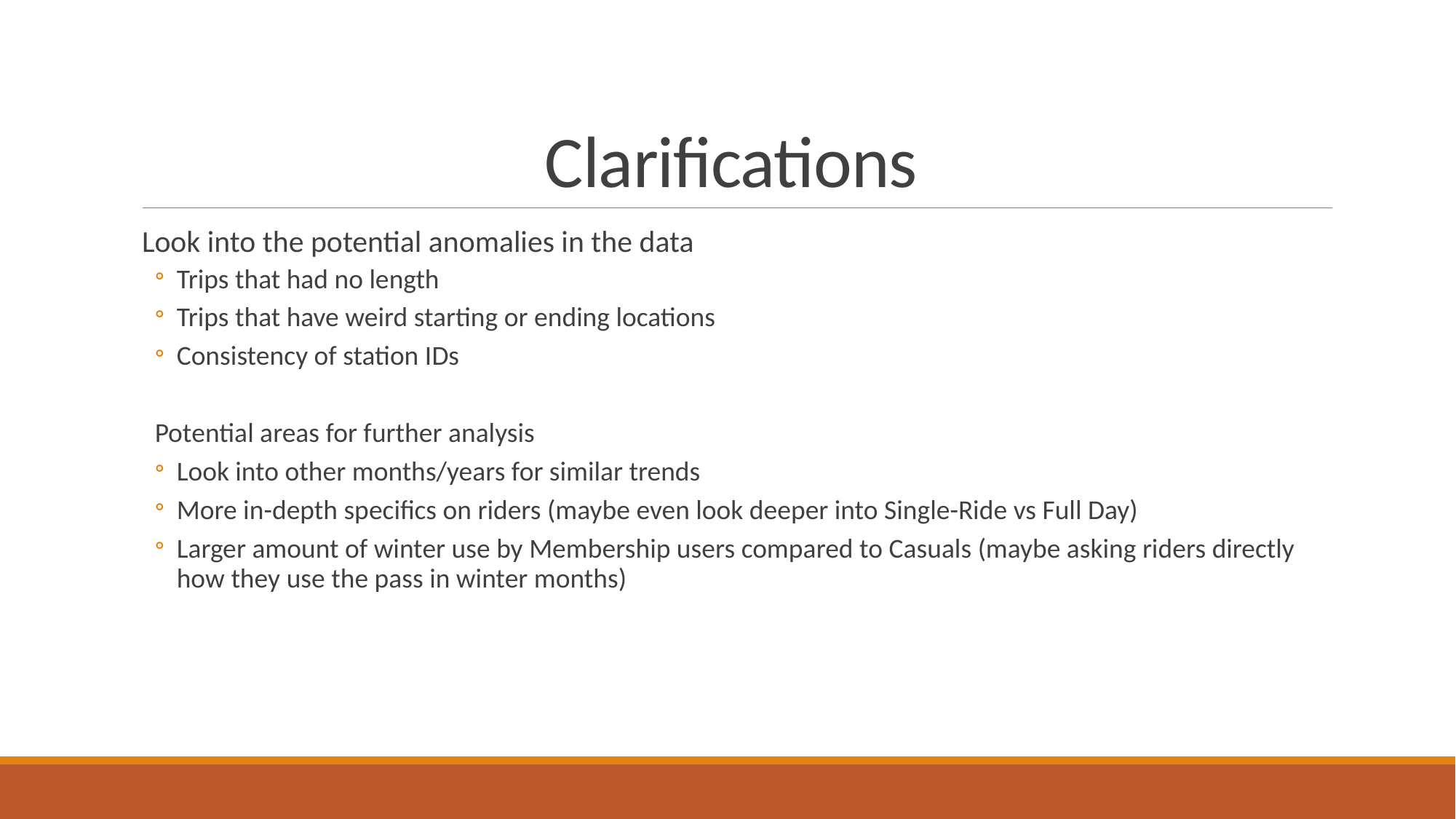

# Clarifications
Look into the potential anomalies in the data
Trips that had no length
Trips that have weird starting or ending locations
Consistency of station IDs

Potential areas for further analysis
Look into other months/years for similar trends
More in-depth specifics on riders (maybe even look deeper into Single-Ride vs Full Day)
Larger amount of winter use by Membership users compared to Casuals (maybe asking riders directly how they use the pass in winter months)